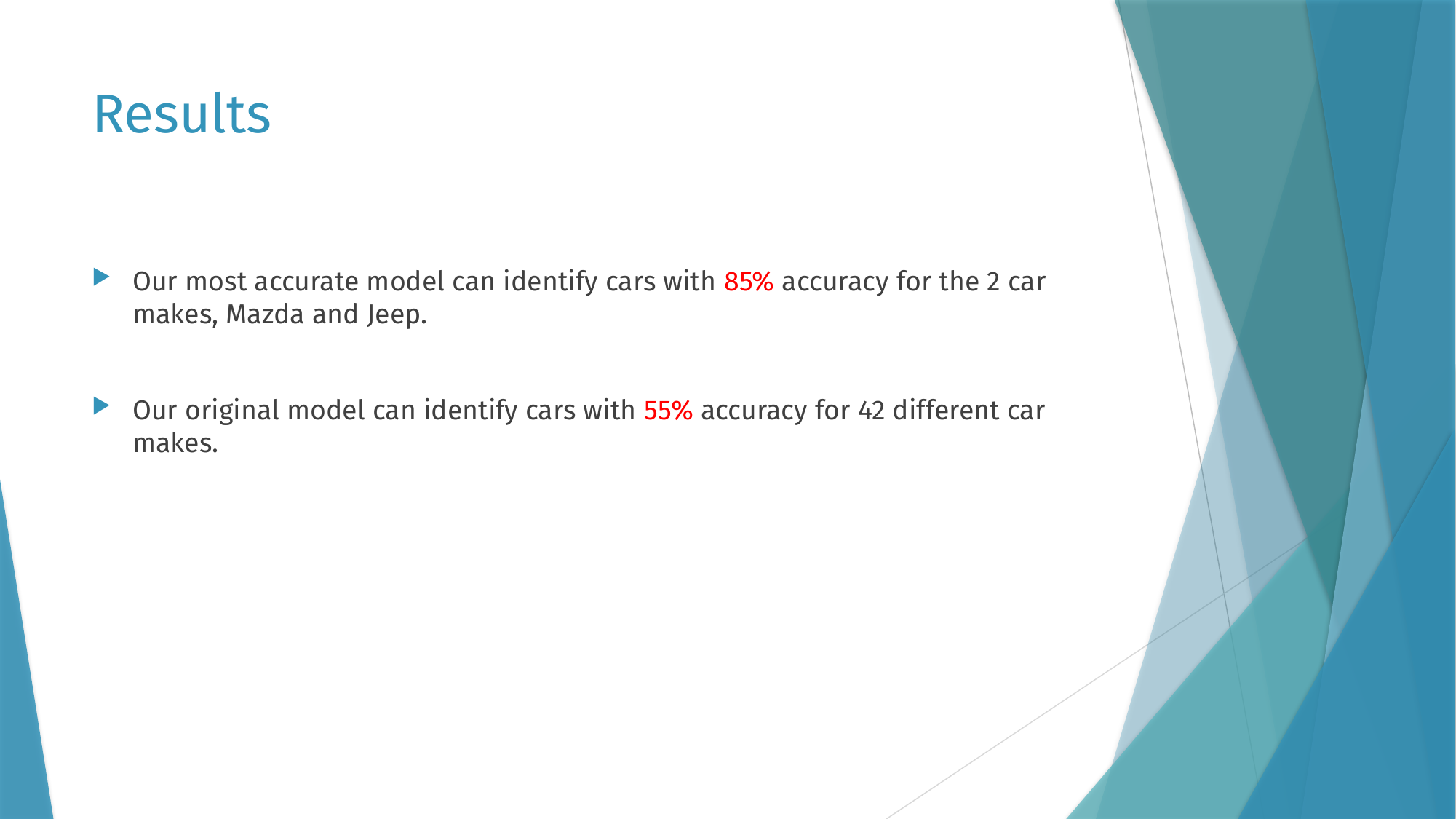

# Results
Our most accurate model can identify cars with 85% accuracy for the 2 car makes, Mazda and Jeep.

Our original model can identify cars with 55% accuracy for 42 different car makes.